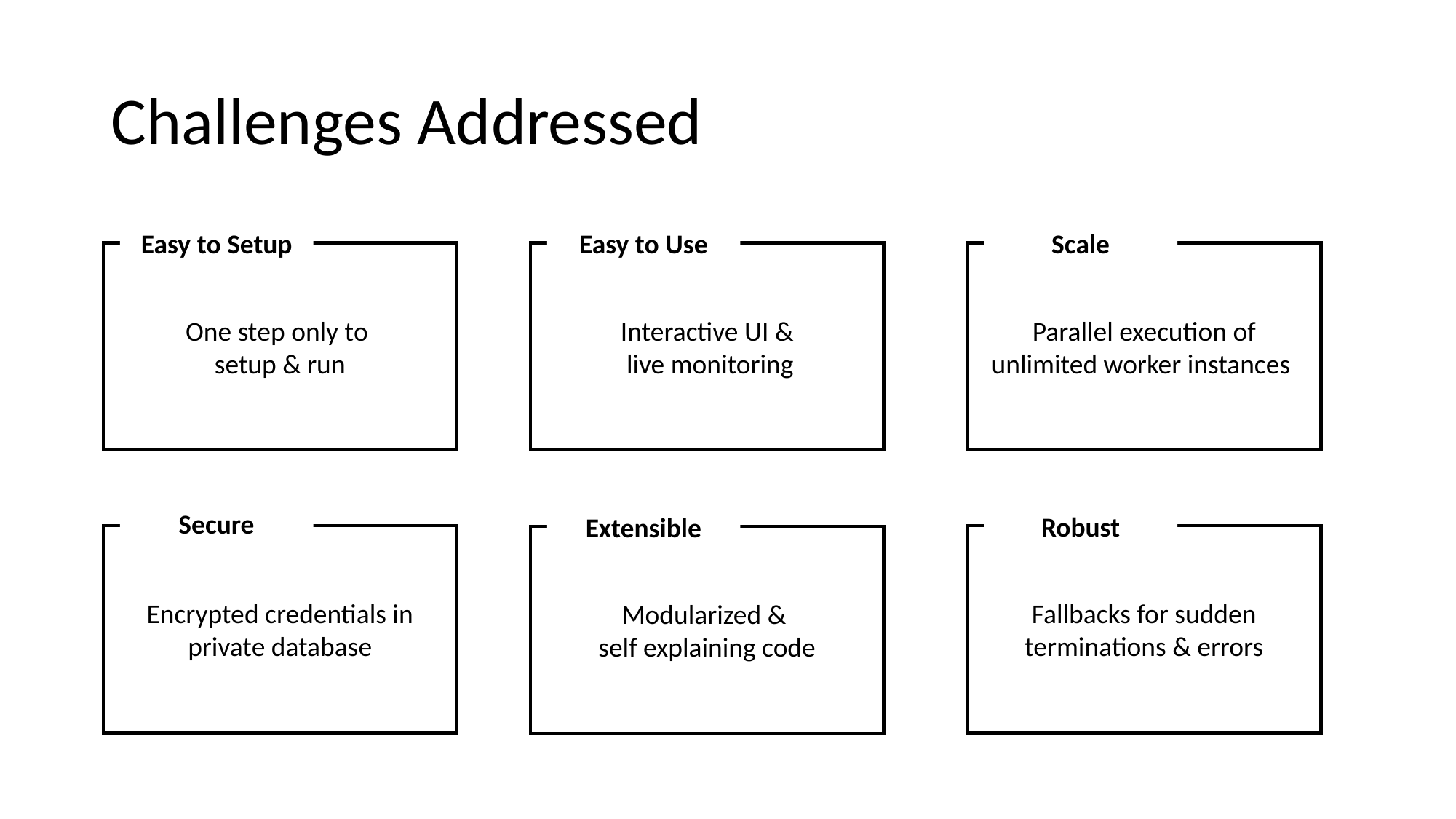

# Challenges Addressed
Easy to Setup
Easy to Use
Scale

One step only to
setup & run

Interactive UI &
 live monitoring

Parallel execution of
unlimited worker instances
Robust
Secure
Extensible

Encrypted credentials in private database

Fallbacks for sudden terminations & errors

Modularized &
self explaining code